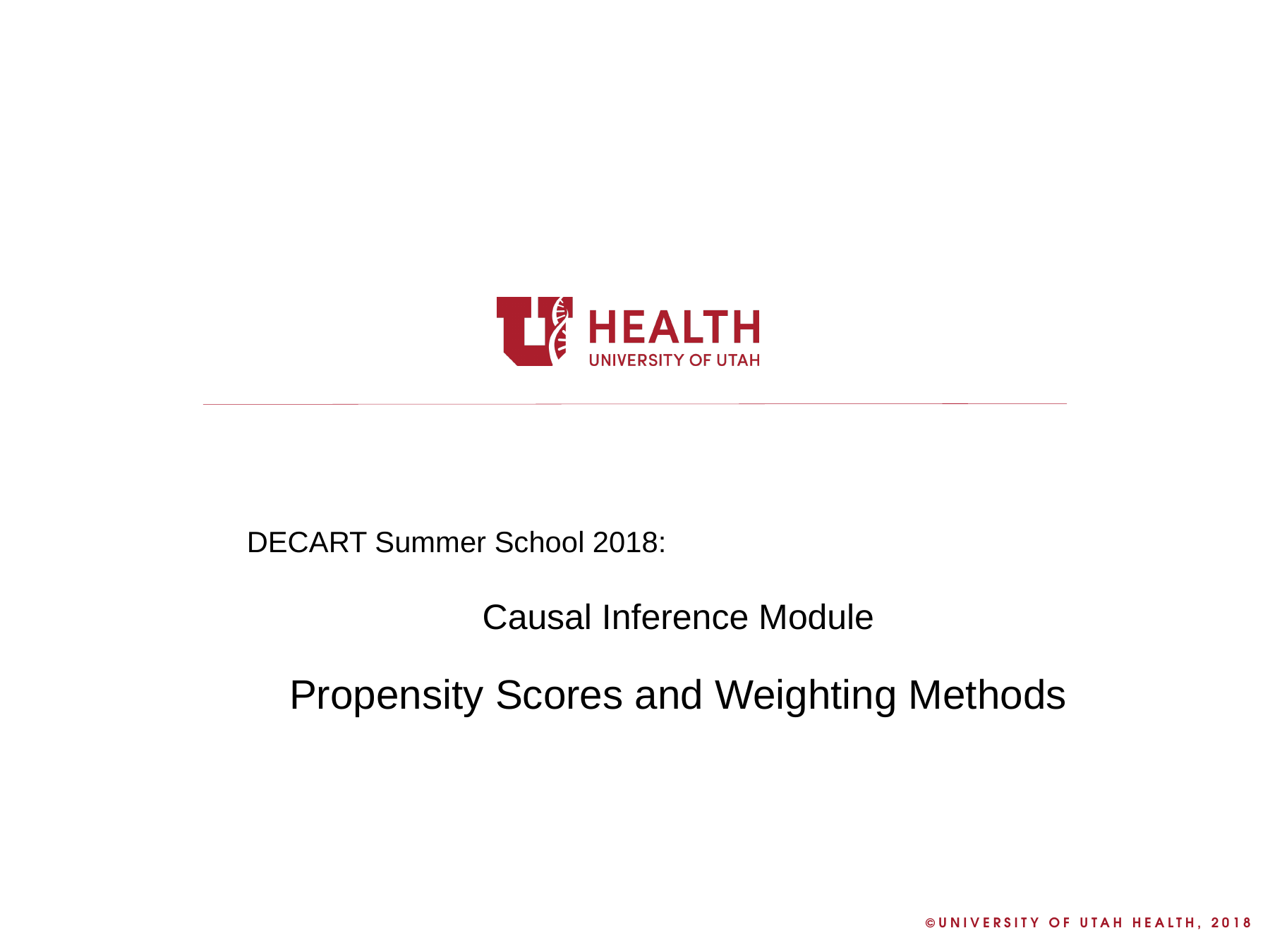

DECART Summer School 2018:

Causal Inference Module

Propensity Scores and Weighting Methods